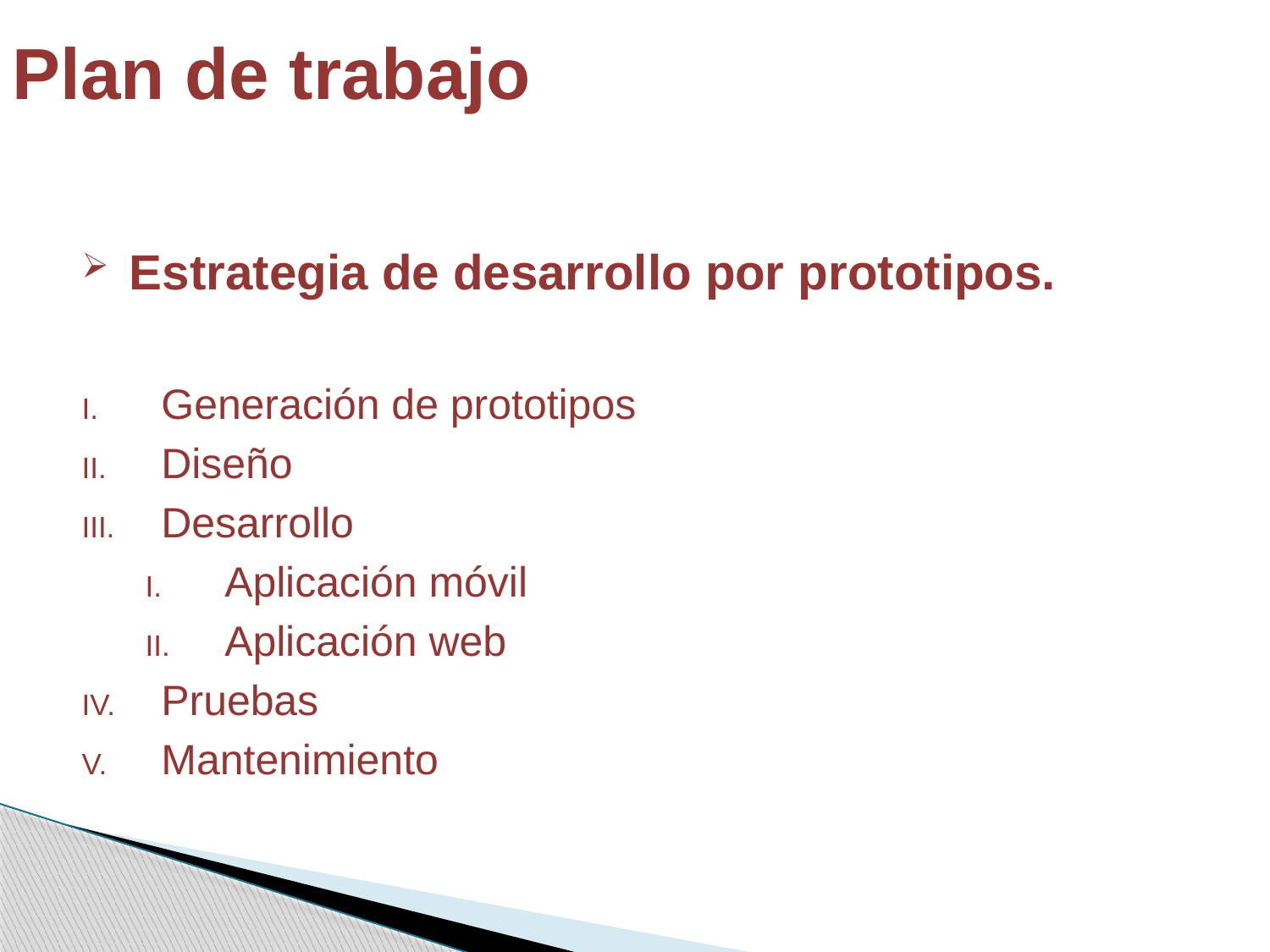

# Plan de trabajo
Estrategia de desarrollo por prototipos.

Generación de prototipos
Diseño
Desarrollo
Aplicación móvil
Aplicación web
Pruebas
Mantenimiento